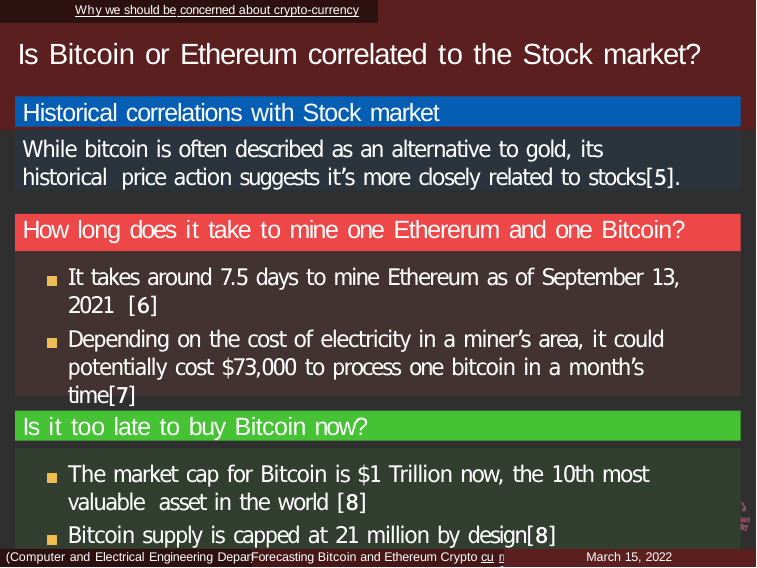

Why we should be concerned about crypto-currency
# Is Bitcoin or Ethereum correlated to the Stock market?
Historical correlations with Stock market
While bitcoin is often described as an alternative to gold, its historical  price action suggests it’s more closely related to stocks[5].
How long does it take to mine one Ethererum and one Bitcoin?
It takes around 7.5 days to mine Ethereum as of September 13, 2021  [6]
Depending on the cost of electricity in a miner’s area, it could  potentially cost $73,000 to process one bitcoin in a month’s time[7]

Is it too late to buy Bitcoin now?

The market cap for Bitcoin is $1 Trillion now, the 10th most valuable  asset in the world [8]
Bitcoin supply is capped at 21 million by design[8]
(Computer and Electrical Engineering DeparForecasting Bitcoin and Ethereum Crypto cu
March 15, 2022
tment)
rrencies